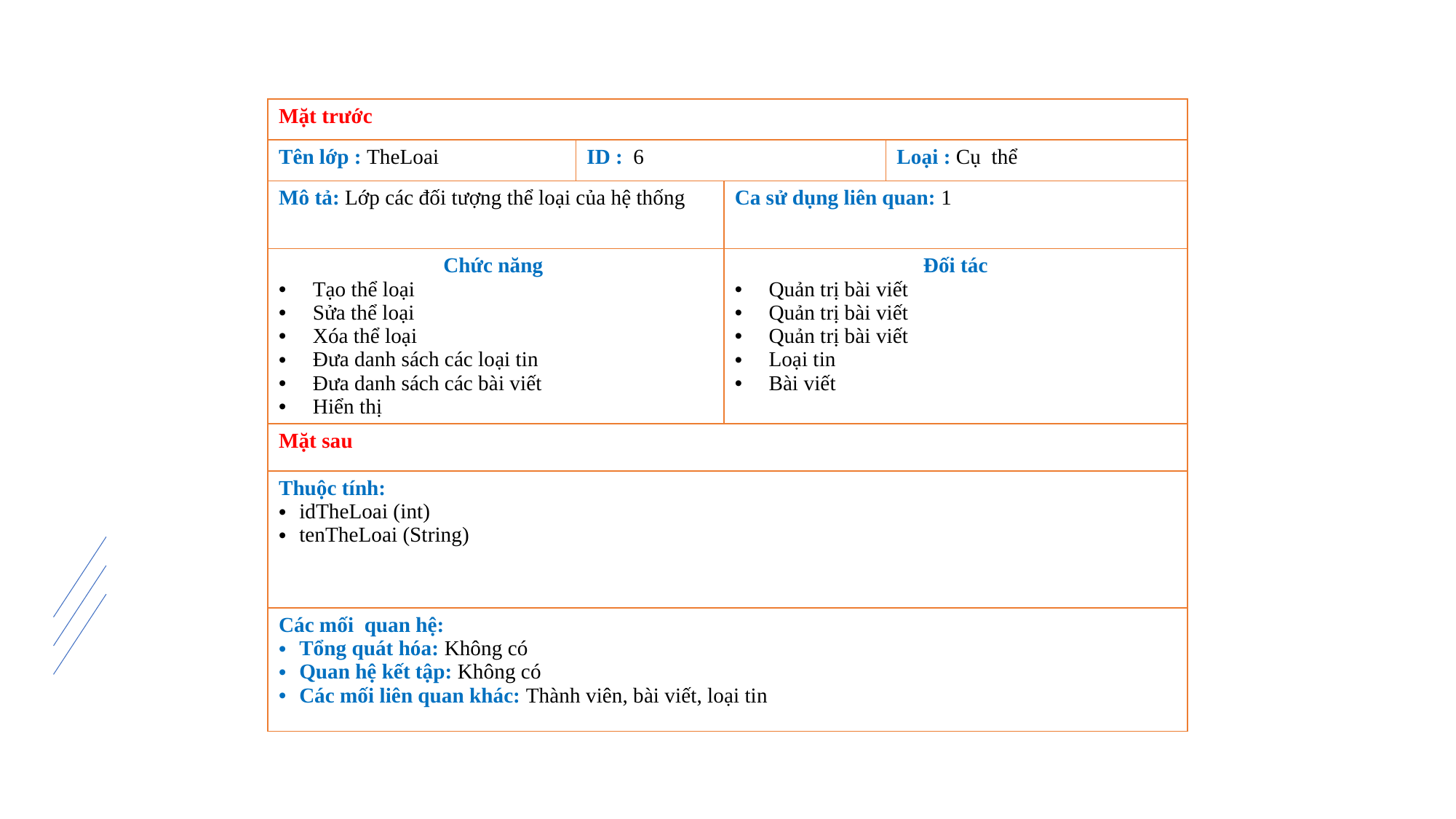

| Mặt trước |  |  |  |
| --- | --- | --- | --- |
| Tên lớp : TheLoai | ID : 6 |  | Loại : Cụ thể |
| Mô tả: Lớp các đối tượng thể loại của hệ thống |  | Ca sử dụng liên quan: 1 |  |
| Chức năng Tạo thể loại Sửa thể loại Xóa thể loại Đưa danh sách các loại tin Đưa danh sách các bài viết Hiển thị |  | Đối tác Quản trị bài viết Quản trị bài viết Quản trị bài viết Loại tin Bài viết |  |
| Mặt sau |  |  |  |
| Thuộc tính: idTheLoai (int) tenTheLoai (String) |  |  |  |
| Các mối quan hệ: Tổng quát hóa: Không có Quan hệ kết tập: Không có Các mối liên quan khác: Thành viên, bài viết, loại tin |  |  |  |